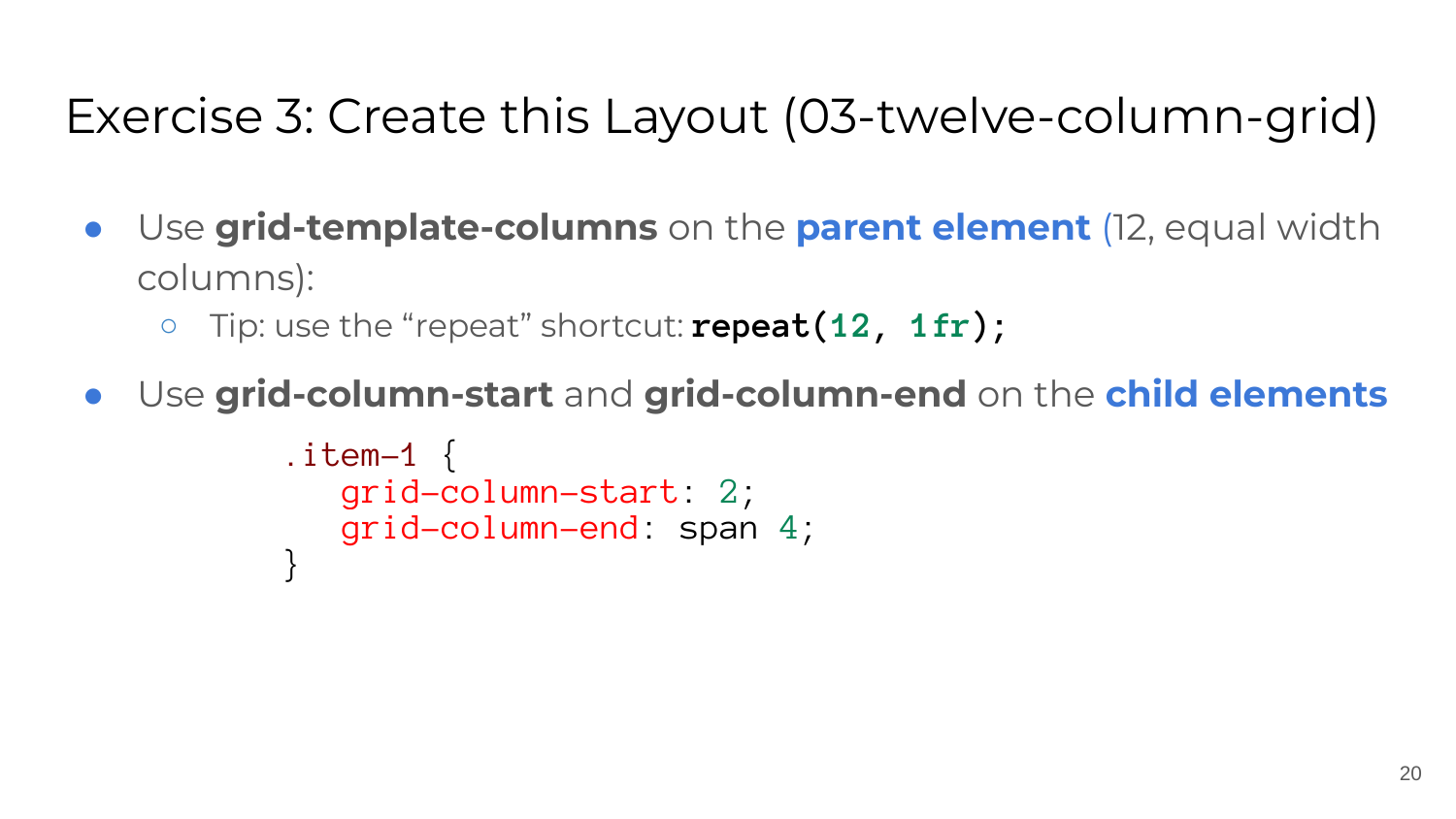

# Exercise 3: Create this Layout (03-twelve-column-grid)
Use grid-template-columns on the parent element (12, equal width columns):
Tip: use the “repeat” shortcut: repeat(12, 1fr);
Use grid-column-start and grid-column-end on the child elements
.item-1 {
   grid-column-start: 2;
   grid-column-end: span 4;
}
20